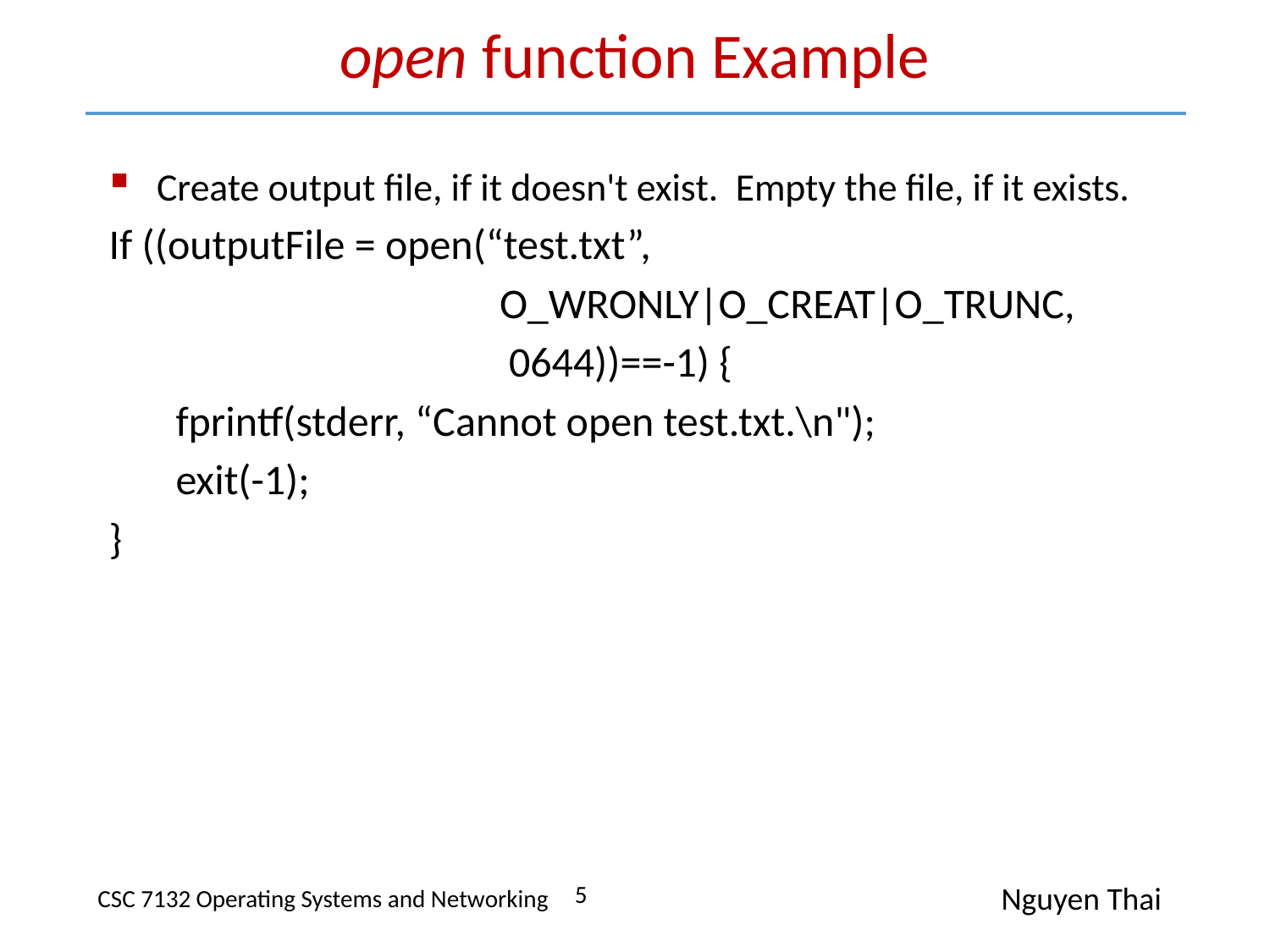

# open function Example
Create output file, if it doesn't exist.  Empty the file, if it exists.
If ((outputFile = open(“test.txt”,
                                         O_WRONLY|O_CREAT|O_TRUNC,
                                          0644))==-1) {
       fprintf(stderr, “Cannot open test.txt.\n");
       exit(-1);
}